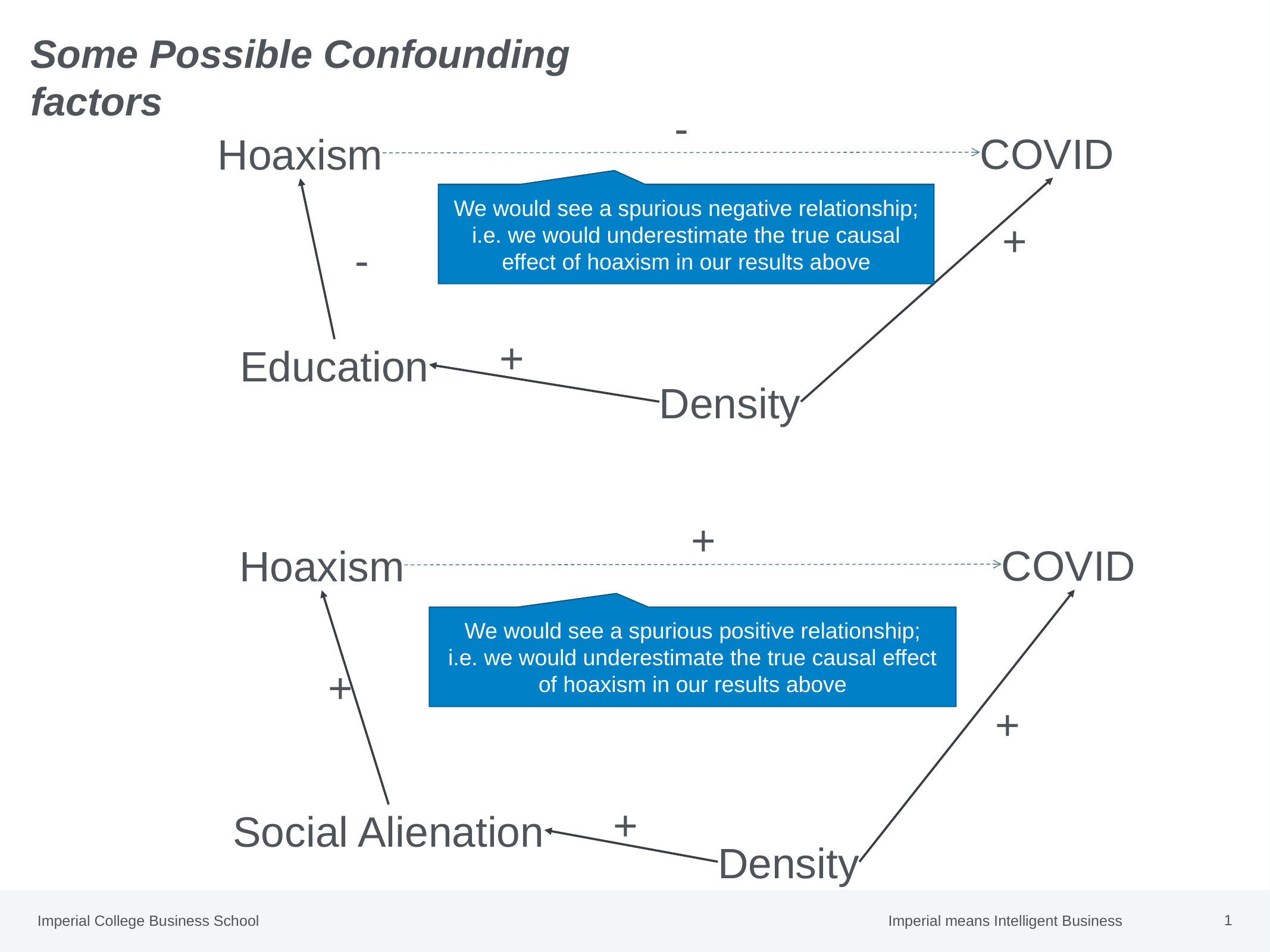

Some Possible Confounding factors
-
COVID
Hoaxism

We would see a spurious negative relationship;
i.e. we would underestimate the true causal effect of hoaxism in our results above

+
-
+
Education
Density
+
COVID
Hoaxism

We would see a spurious positive relationship;
i.e. we would underestimate the true causal effect of hoaxism in our results above

+
+
+
Social Alienation
Density